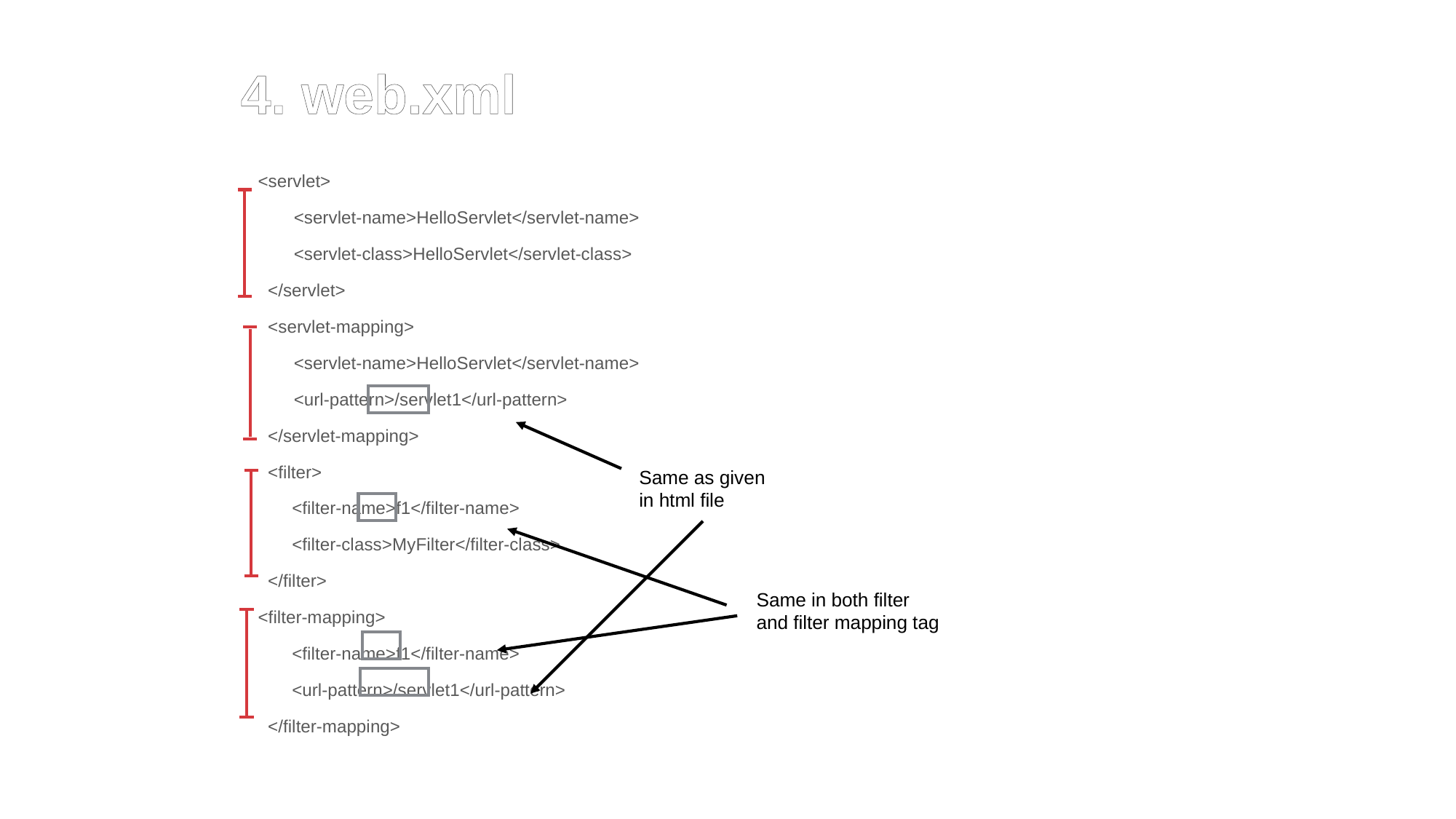

# 4. web.xml
<servlet>
    <servlet-name>HelloServlet</servlet-name>
    <servlet-class>HelloServlet</servlet-class>
  </servlet>
  <servlet-mapping>
    <servlet-name>HelloServlet</servlet-name>
    <url-pattern>/servlet1</url-pattern>
  </servlet-mapping>
  <filter>
  <filter-name>f1</filter-name>
  <filter-class>MyFilter</filter-class>
  </filter>
<filter-mapping>
  <filter-name>f1</filter-name>
  <url-pattern>/servlet1</url-pattern>
  </filter-mapping>

Same as given
in html file

Same in both filter
and filter mapping tag